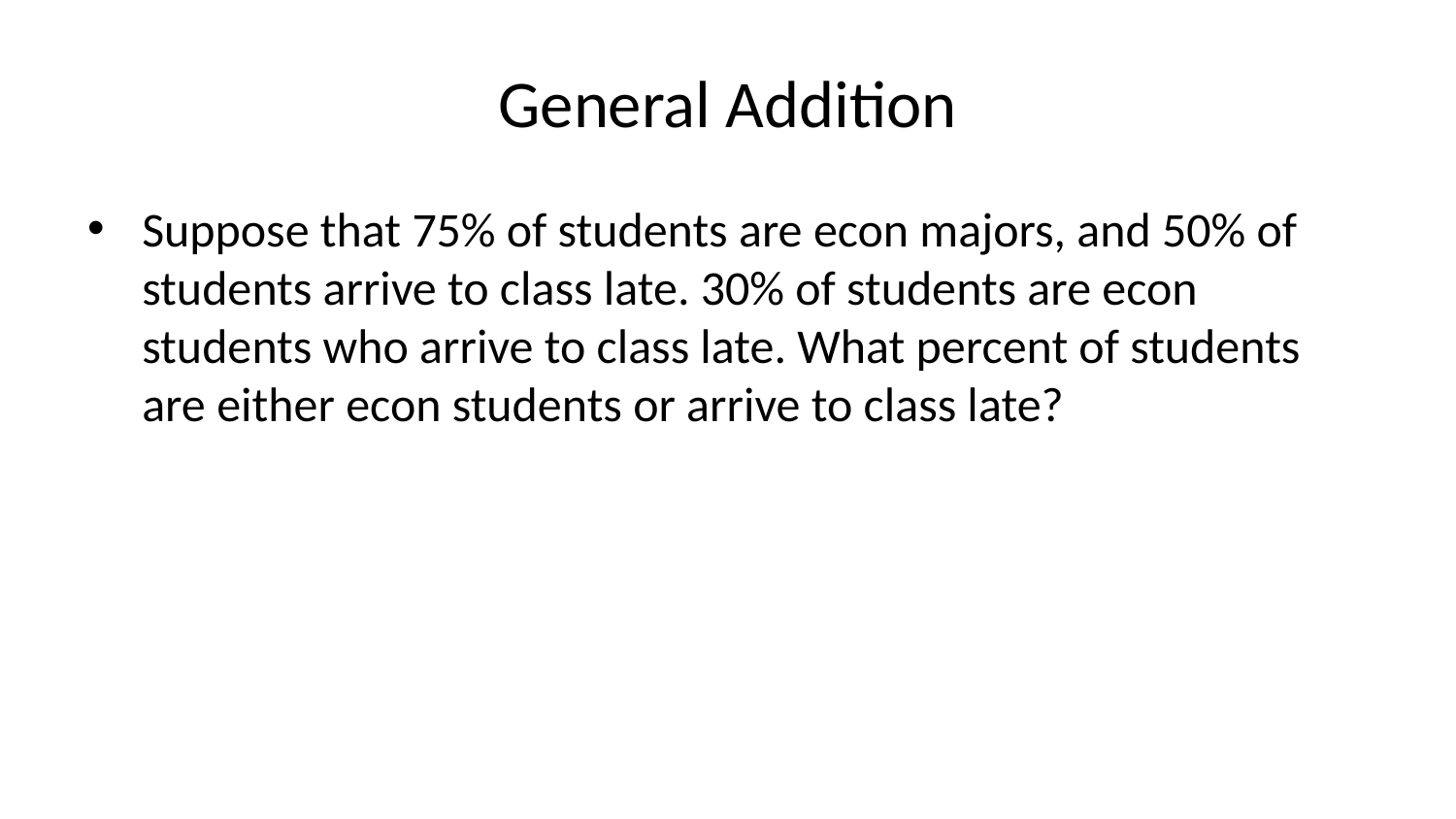

# General Addition
Suppose that 75% of students are econ majors, and 50% of students arrive to class late. 30% of students are econ students who arrive to class late. What percent of students are either econ students or arrive to class late?